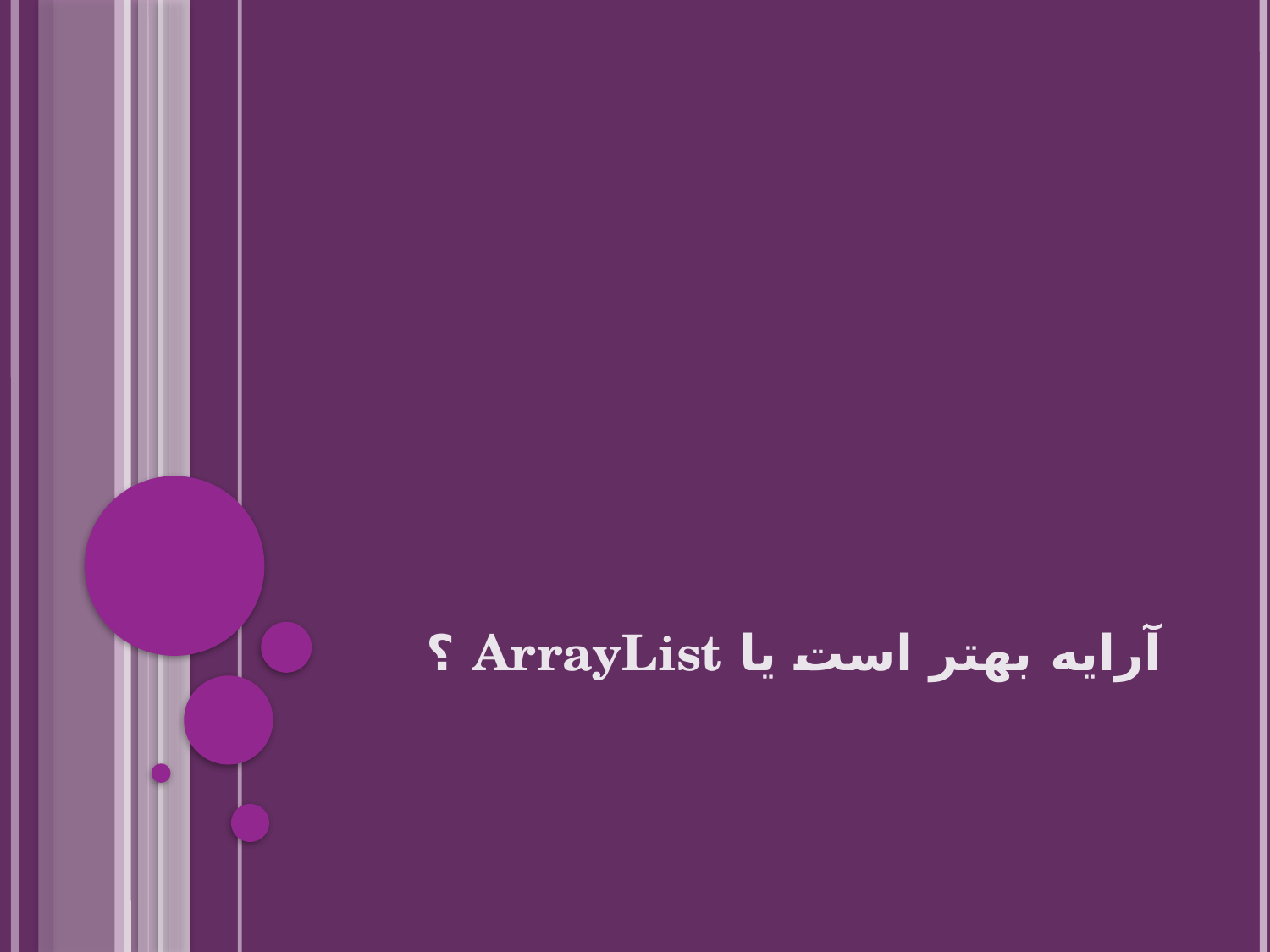

# آرایه بهتر است یا ArrayList ؟